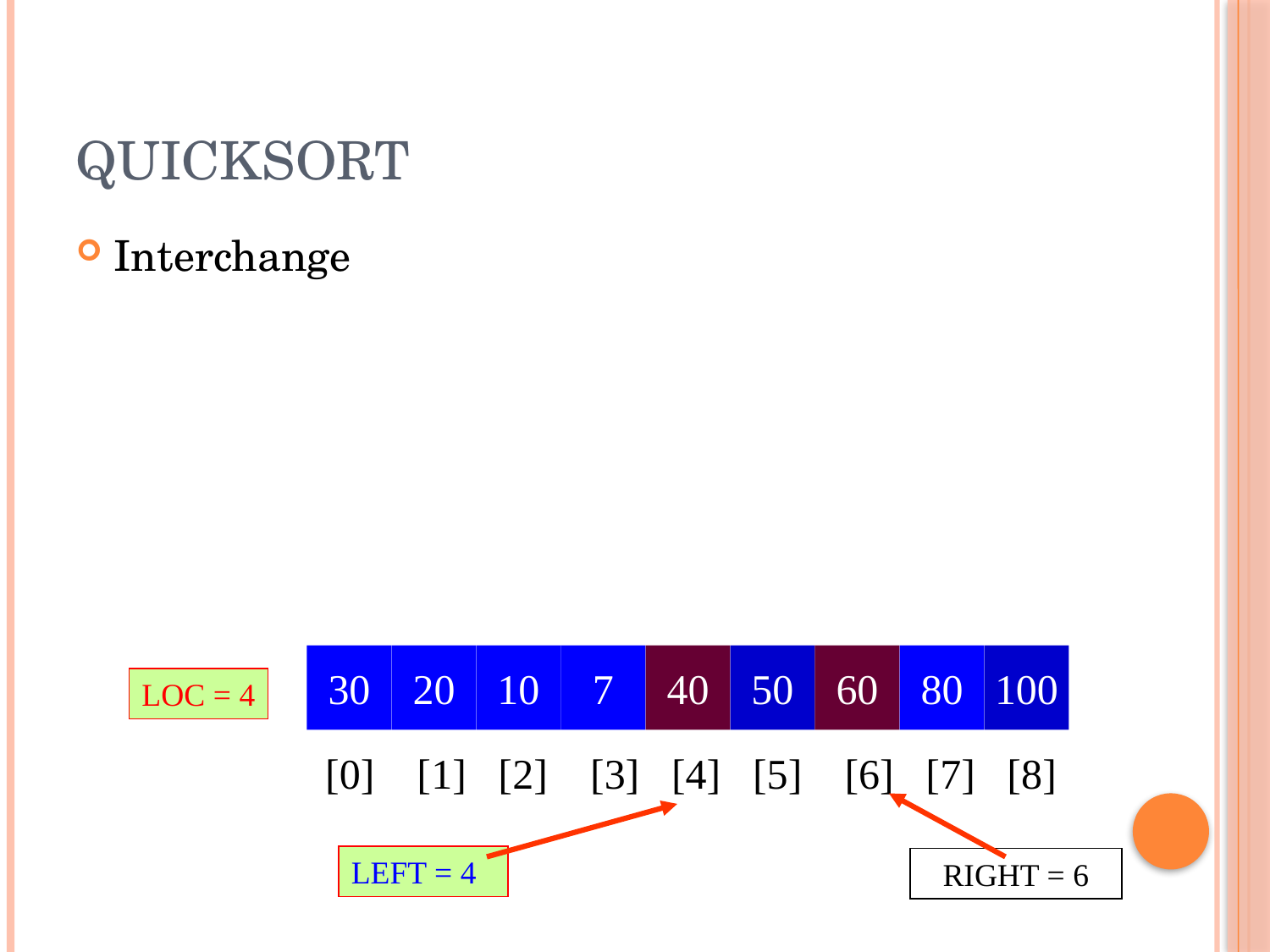

# Quicksort
Interchange
30
20
10
7
40
50
60
80
100
LOC = 4
[0]    [1]   [2]    [3]   [4]   [5]    [6]   [7]   [8]

LEFT = 4
RIGHT = 6